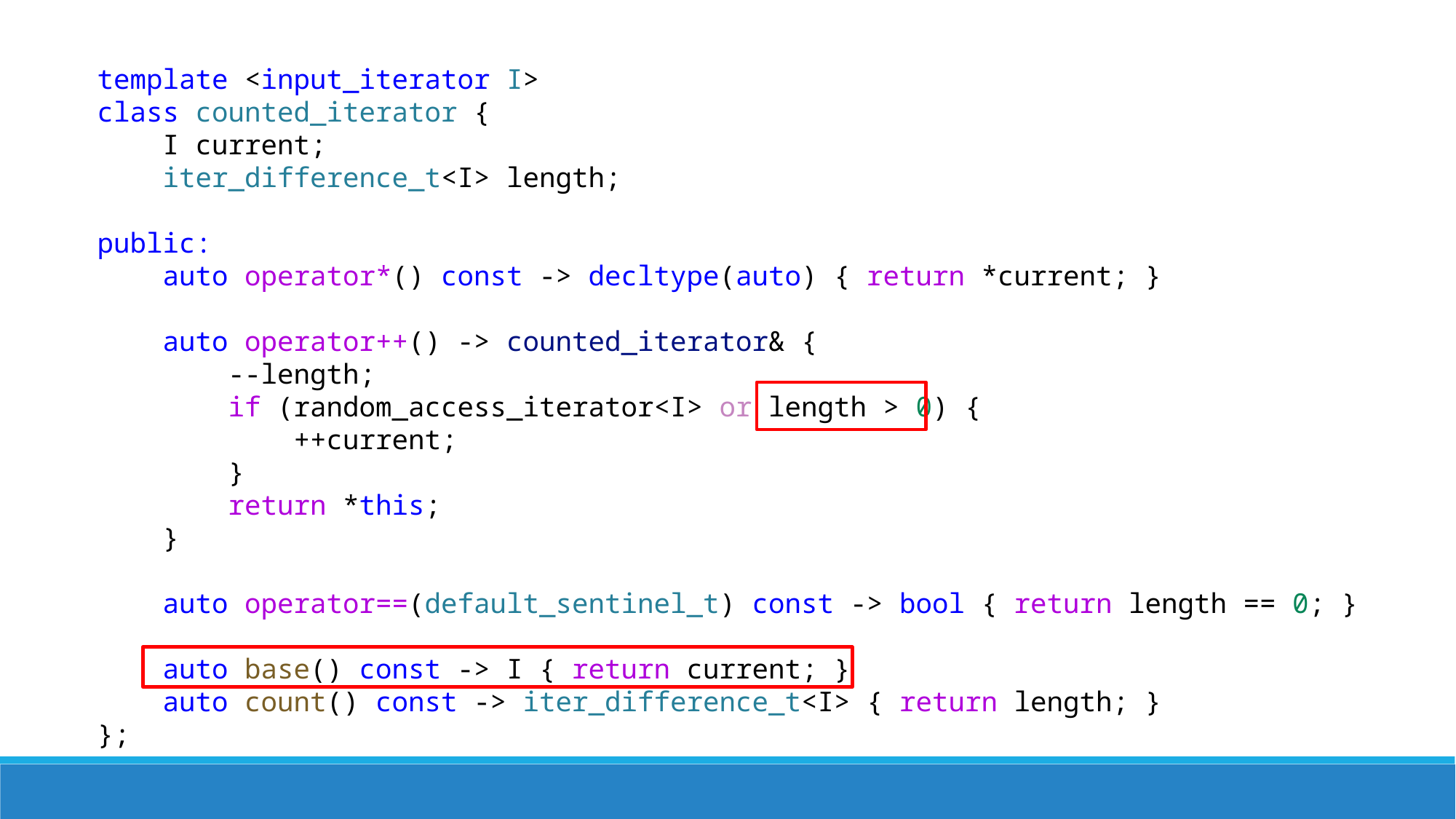

template <input_iterator I>
class counted_iterator {
    I current;
    iter_difference_t<I> length;

public:
    auto operator*() const -> decltype(auto) { return *current; }

    auto operator++() -> counted_iterator& {
        --length;
        if (random_access_iterator<I> or length > 0) {
            ++current;
        }
        return *this;
    }

    auto operator==(default_sentinel_t) const -> bool { return length == 0; }

    auto base() const -> I { return current; }
    auto count() const -> iter_difference_t<I> { return length; }
};